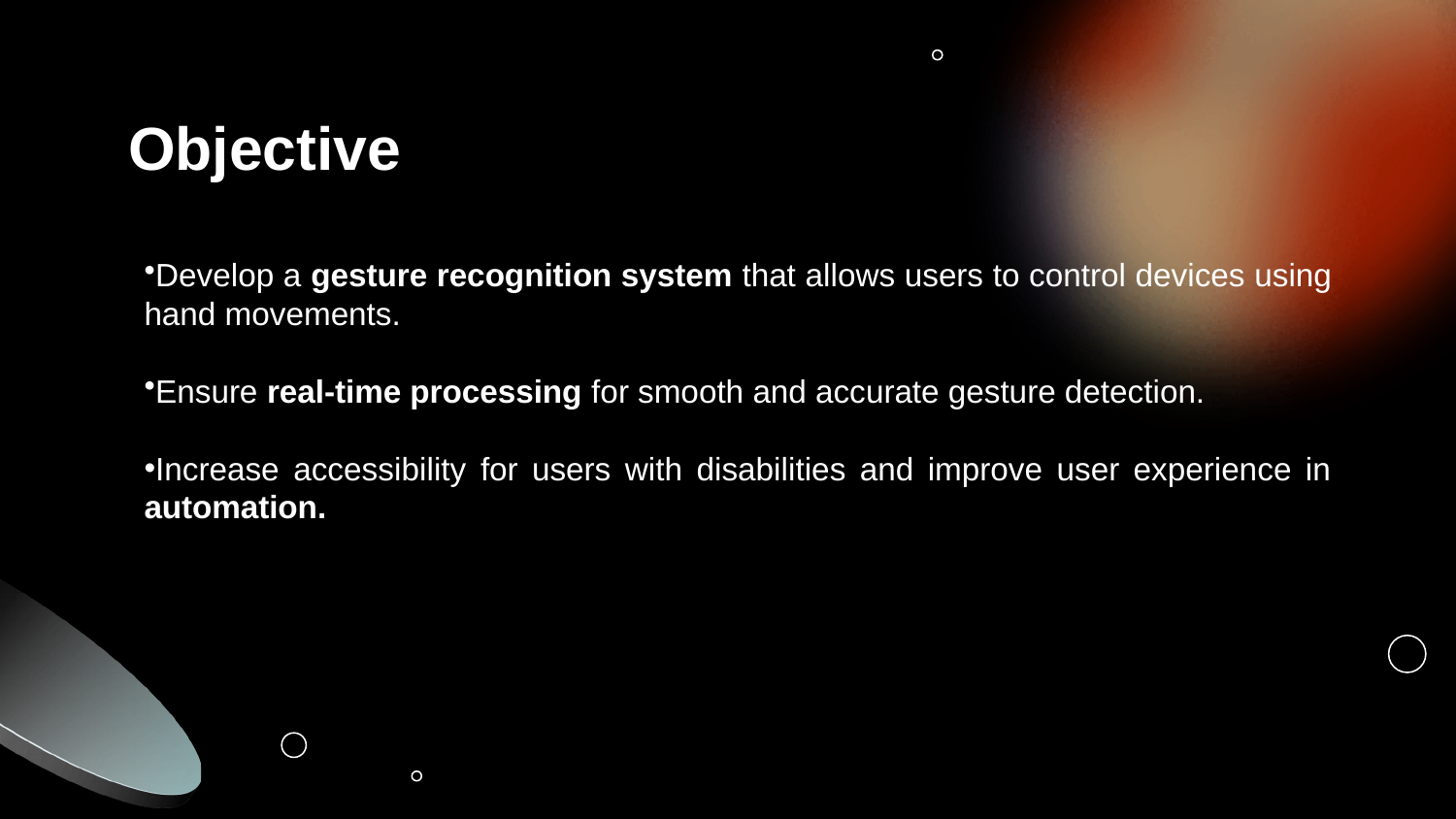

# Objective
Develop a gesture recognition system that allows users to control devices using hand movements.

Ensure real-time processing for smooth and accurate gesture detection.

Increase accessibility for users with disabilities and improve user experience in automation.